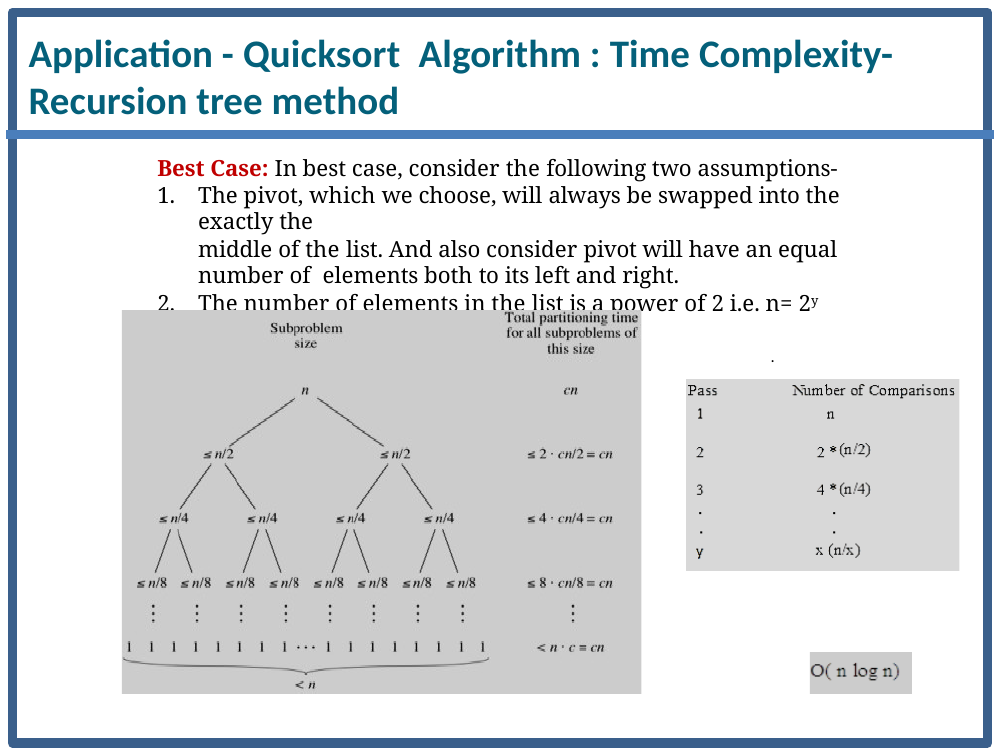

Application - Quicksort  Algorithm : Time Complexity-Recursion tree method
Best Case: In best case, consider the following two assumptions-
The pivot, which we choose, will always be swapped into the exactly the
middle of the list. And also consider pivot will have an equal number of  elements both to its left and right.
The number of elements in the list is a power of 2 i.e. n= 2y

.

28